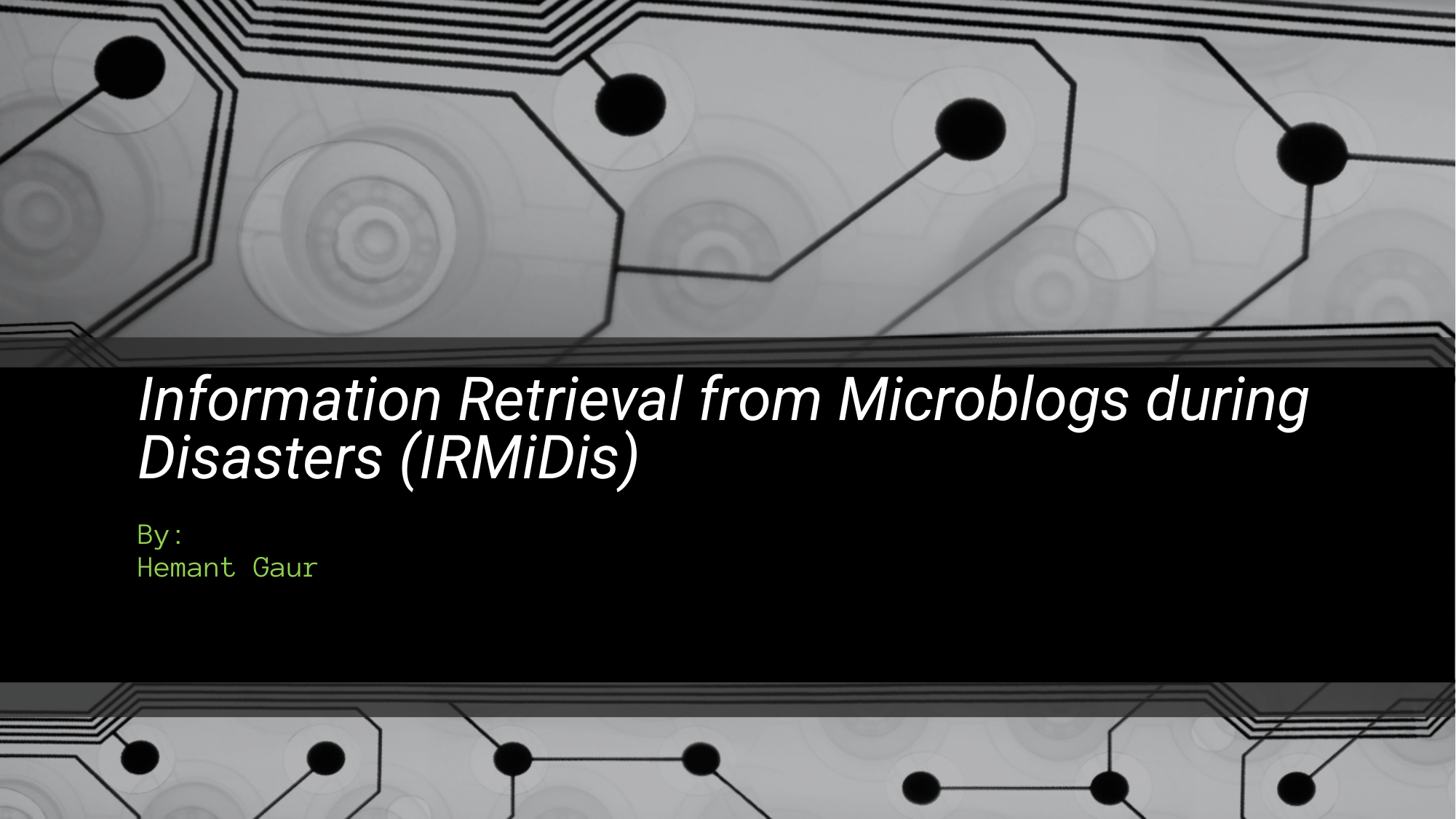

# Information Retrieval from Microblogs during Disasters (IRMiDis)
By:
Hemant Gaur